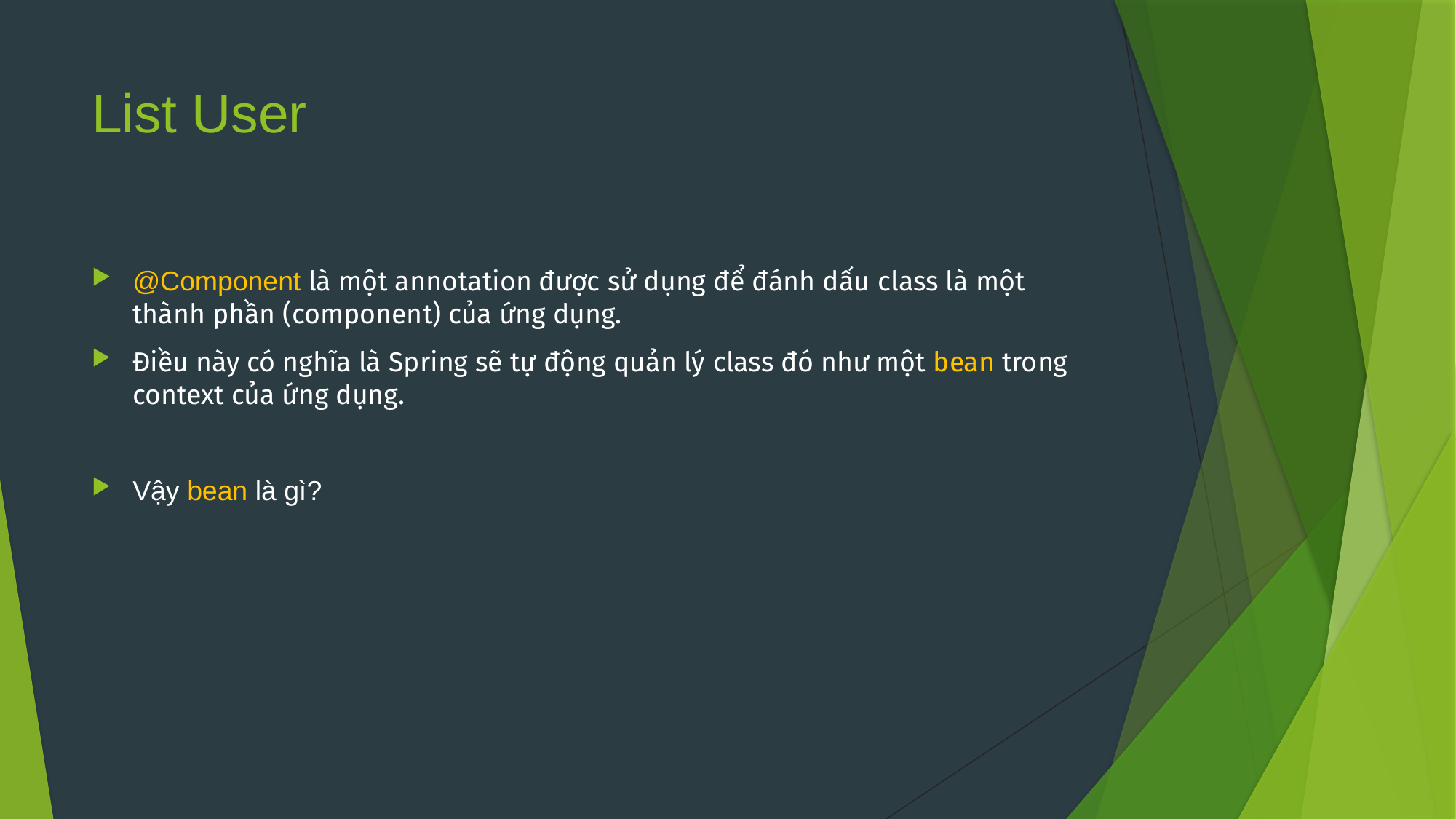

# List User
@Component là một annotation được sử dụng để đánh dấu class là một thành phần (component) của ứng dụng.
Điều này có nghĩa là Spring sẽ tự động quản lý class đó như một bean trong context của ứng dụng.

Vậy bean là gì?